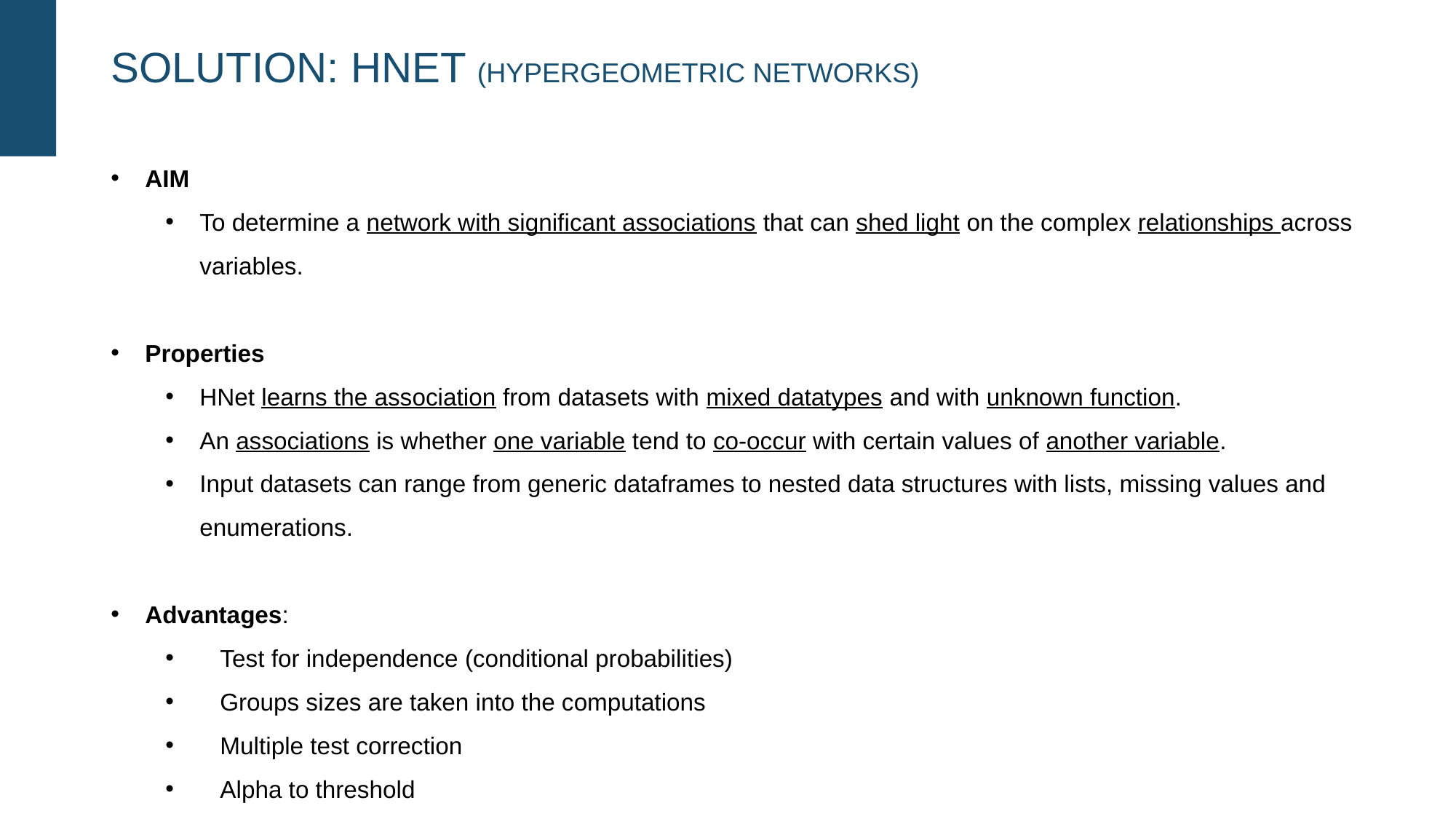

# SOLUTION: HNET (HYPERGEOMETRIC NETWORKS)
AIM
To determine a network with significant associations that can shed light on the complex relationships across variables.

Properties
HNet learns the association from datasets with mixed datatypes and with unknown function.
An associations is whether one variable tend to co-occur with certain values of another variable.
Input datasets can range from generic dataframes to nested data structures with lists, missing values and enumerations.

Advantages:
Test for independence (conditional probabilities)
Groups sizes are taken into the computations
Multiple test correction
Alpha to threshold